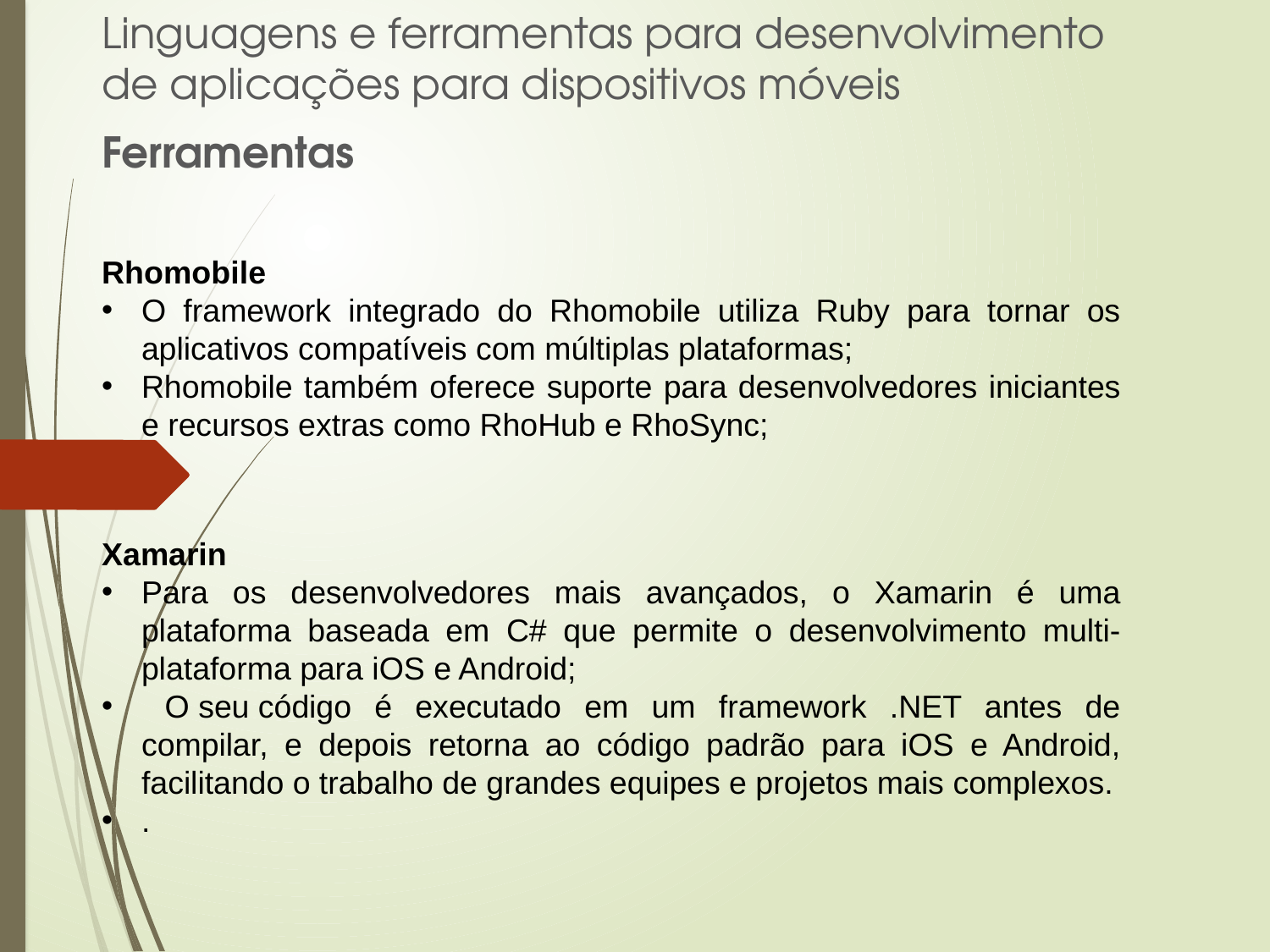

Linguagens e ferramentas para desenvolvimento de aplicações para dispositivos móveis
Ferramentas
Rhomobile
O framework integrado do Rhomobile utiliza Ruby para tornar os aplicativos compatíveis com múltiplas plataformas;
Rhomobile também oferece suporte para desenvolvedores iniciantes e recursos extras como RhoHub e RhoSync;
Xamarin
Para os desenvolvedores mais avançados, o Xamarin é uma plataforma baseada em C# que permite o desenvolvimento multi-plataforma para iOS e Android;
 O seu código é executado em um framework .NET antes de compilar, e depois retorna ao código padrão para iOS e Android, facilitando o trabalho de grandes equipes e projetos mais complexos.
.